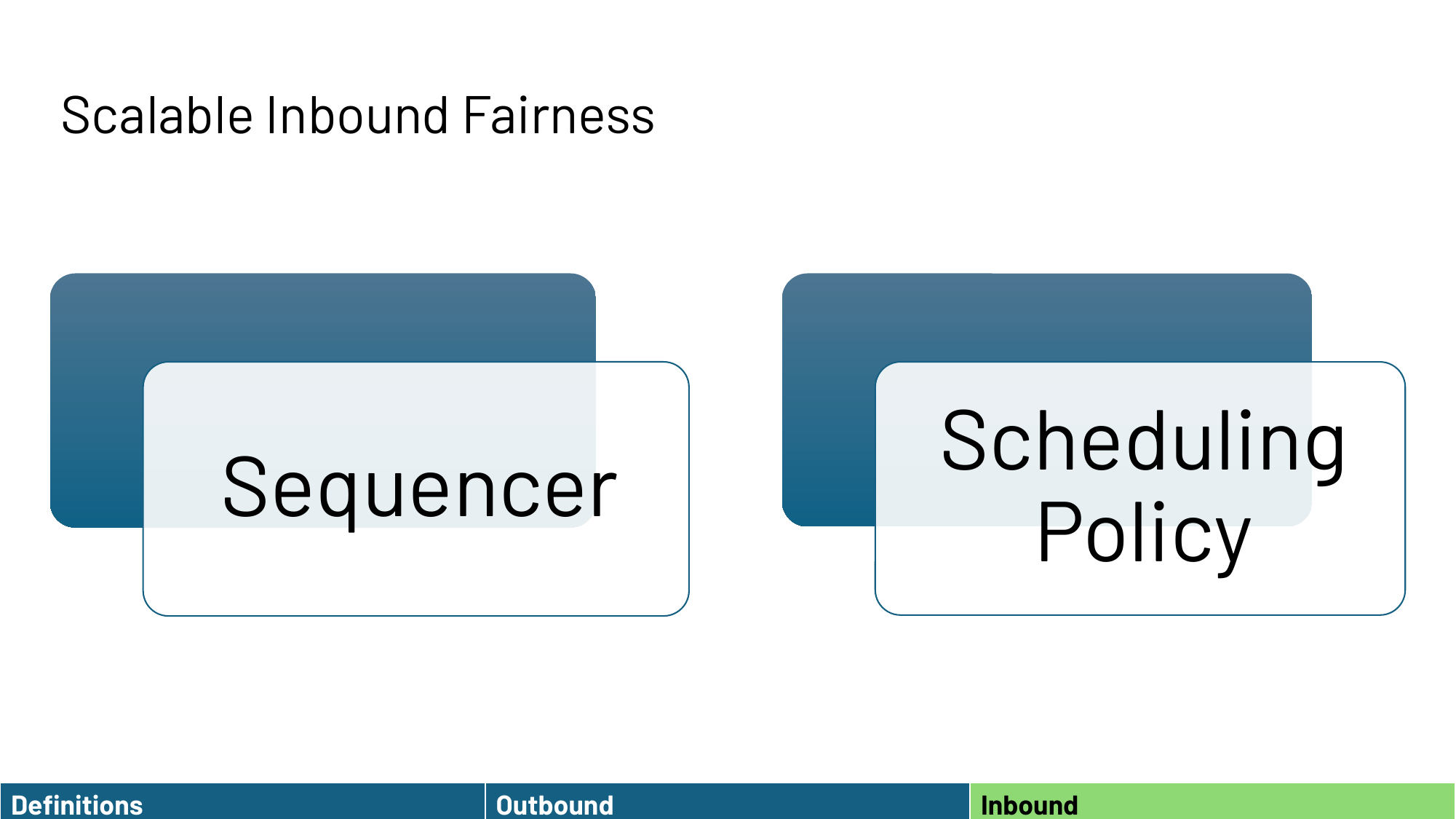

Scalable Inbound Fairness
Sequencer
Scheduling Policy
| Definitions | Outbound | Inbound |
| --- | --- | --- |